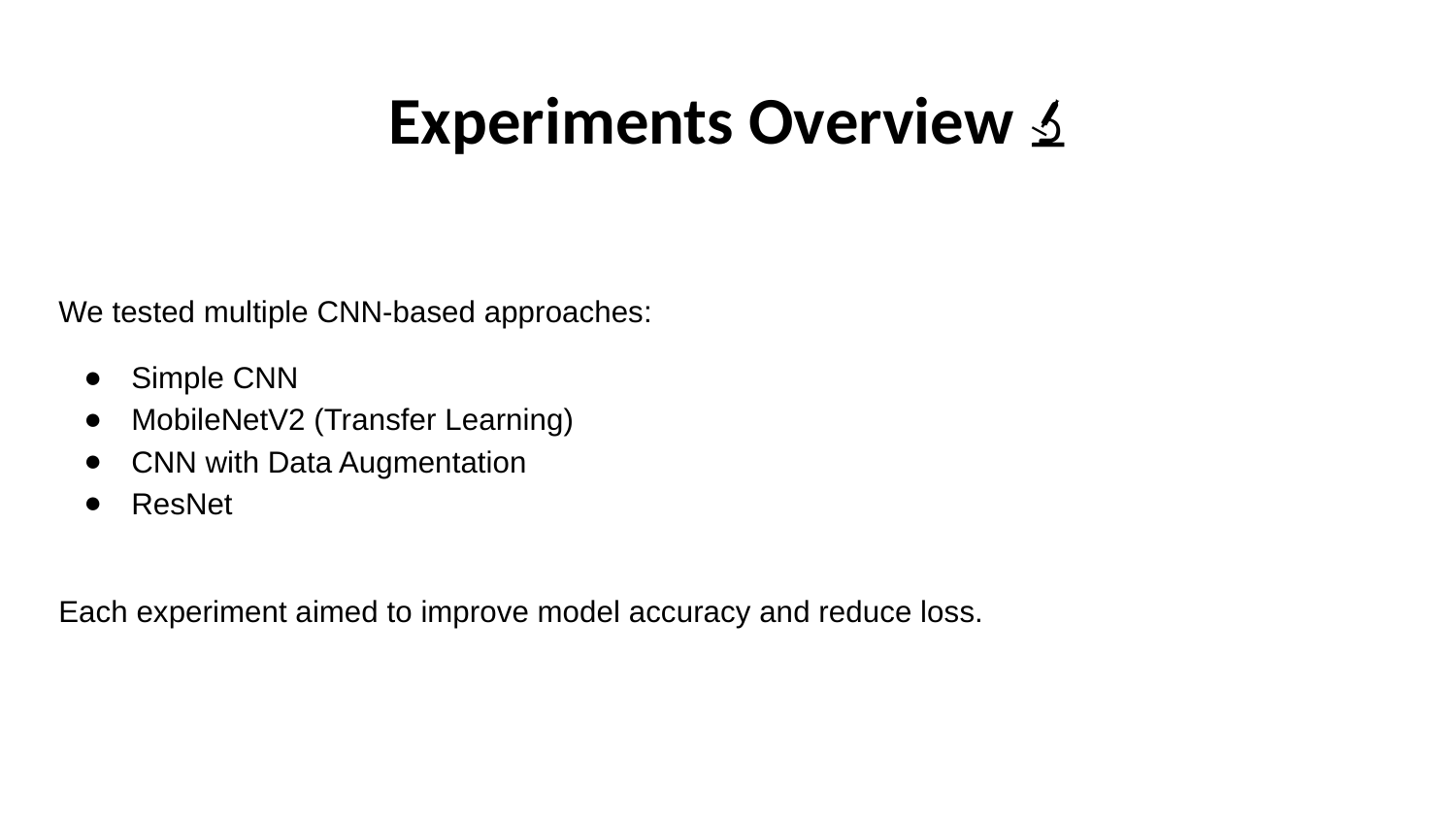

# Experiments Overview 🔬
We tested multiple CNN-based approaches:
Simple CNN
MobileNetV2 (Transfer Learning)
CNN with Data Augmentation
ResNet
Each experiment aimed to improve model accuracy and reduce loss.